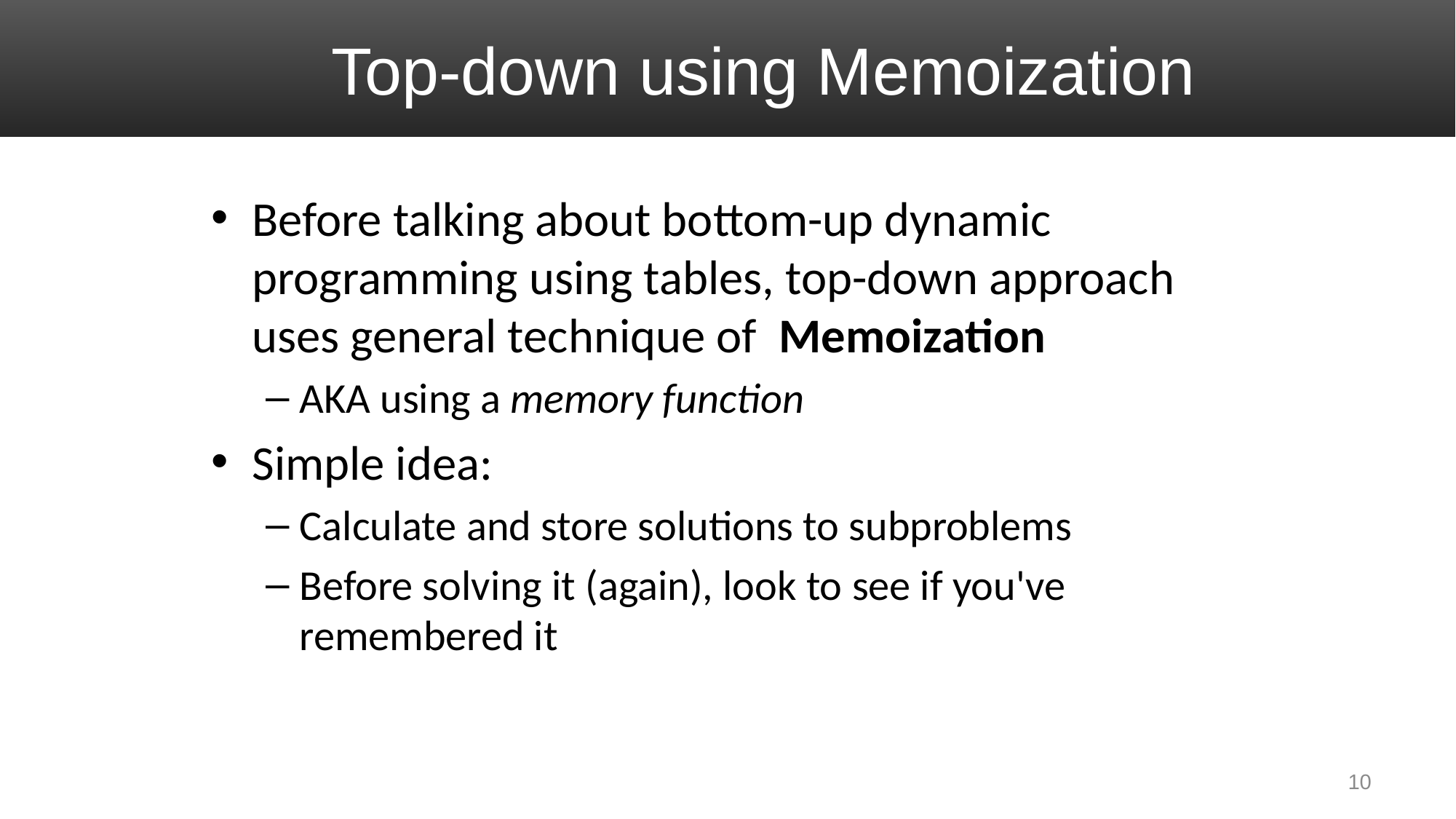

# Top-down using Memoization
Before talking about bottom-up dynamic programming using tables, top-down approach uses general technique of  Memoization
AKA using a memory function
Simple idea:
Calculate and store solutions to subproblems
Before solving it (again), look to see if you've remembered it
10